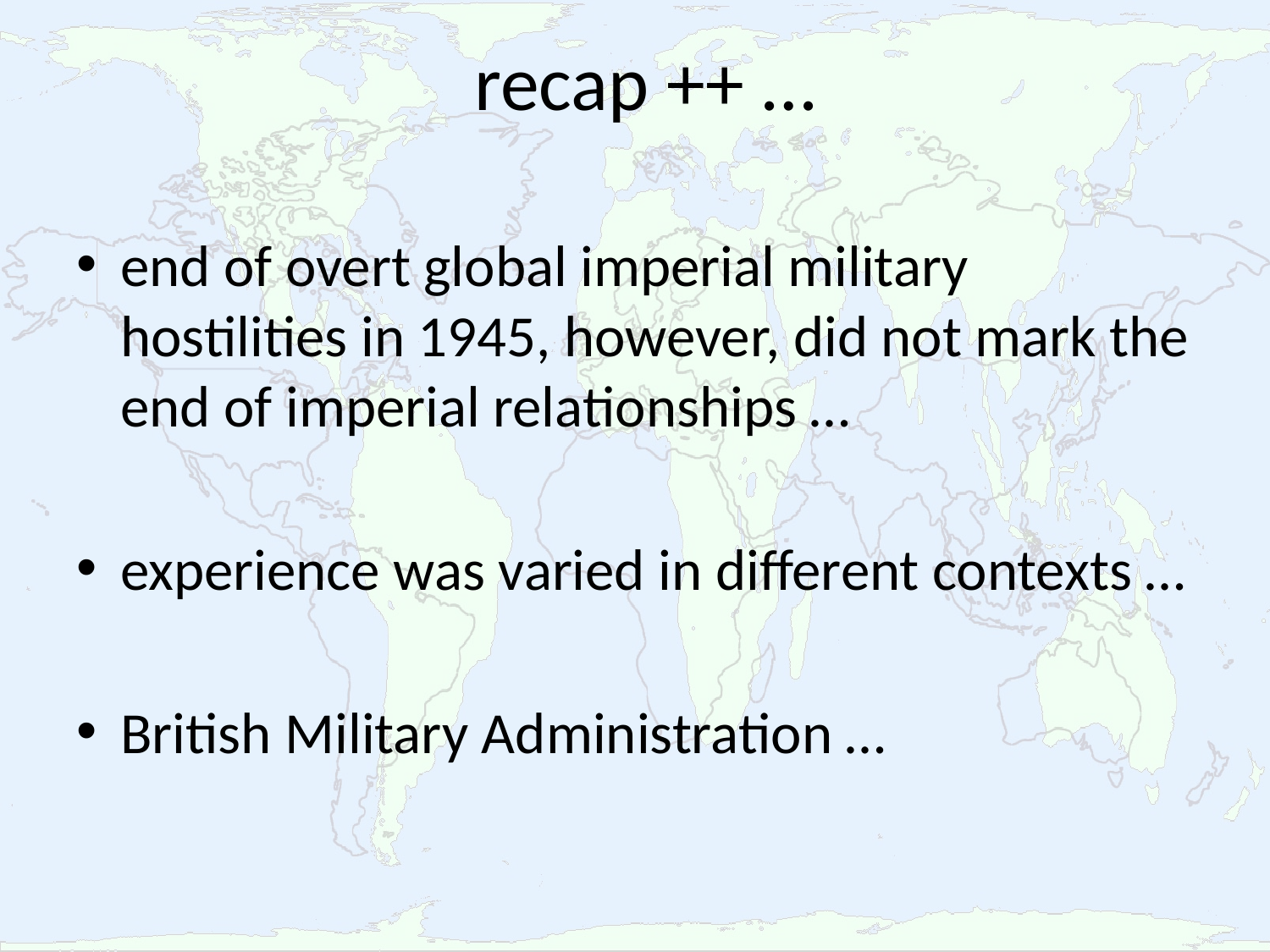

# recap ++ …

end of overt global imperial military hostilities in 1945, however, did not mark the end of imperial relationships …

experience was varied in different contexts …

British Military Administration …